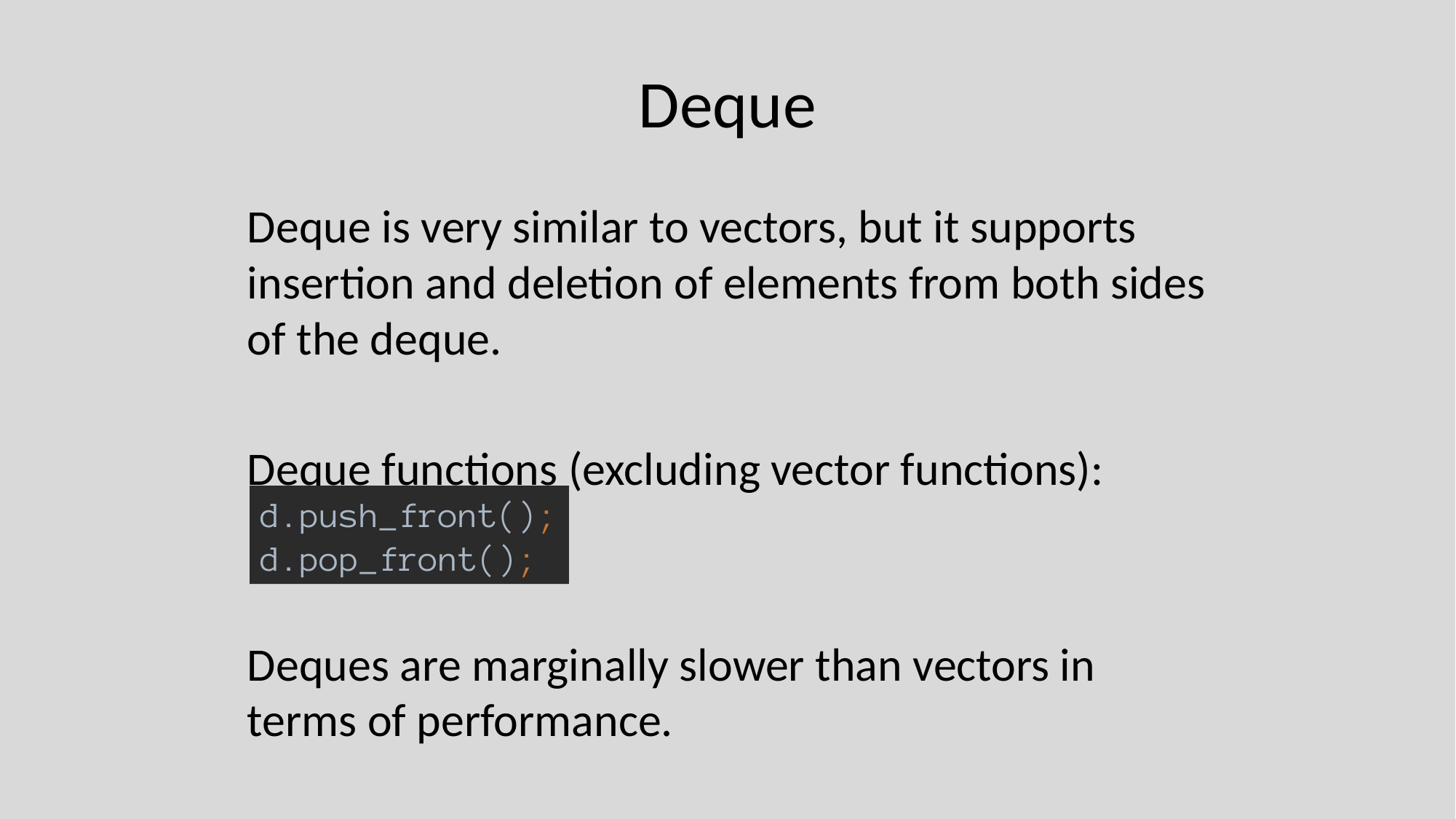

# Deque
Deque is very similar to vectors, but it supports insertion and deletion of elements from both sides of the deque.

Deque functions (excluding vector functions):

Deques are marginally slower than vectors in terms of performance.

d.push_front();
d.pop_front();